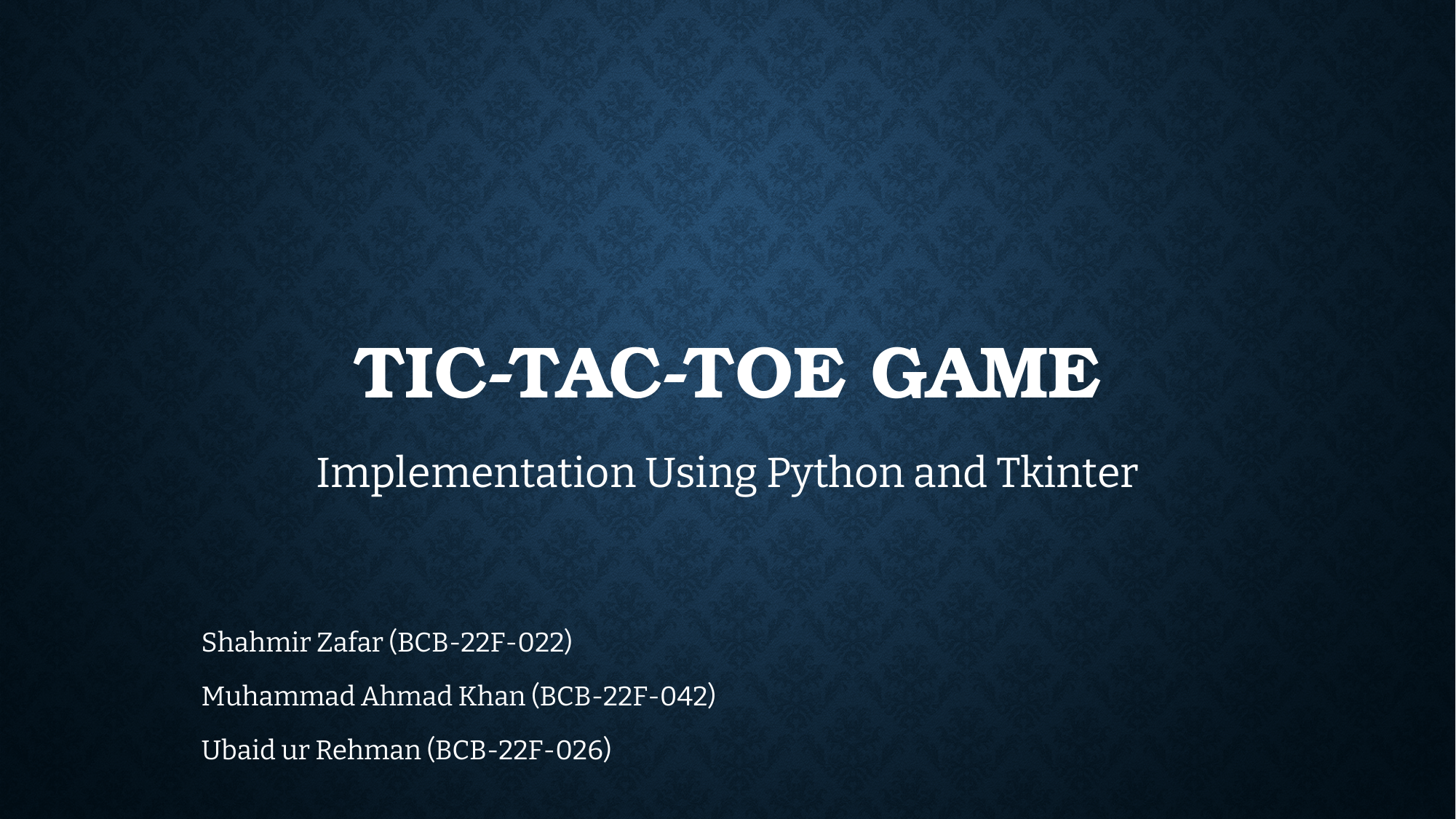

# Tic-Tac-Toe Game
Implementation Using Python and Tkinter

Shahmir Zafar (BCB-22F-022)
Muhammad Ahmad Khan (BCB-22F-042)
Ubaid ur Rehman (BCB-22F-026)